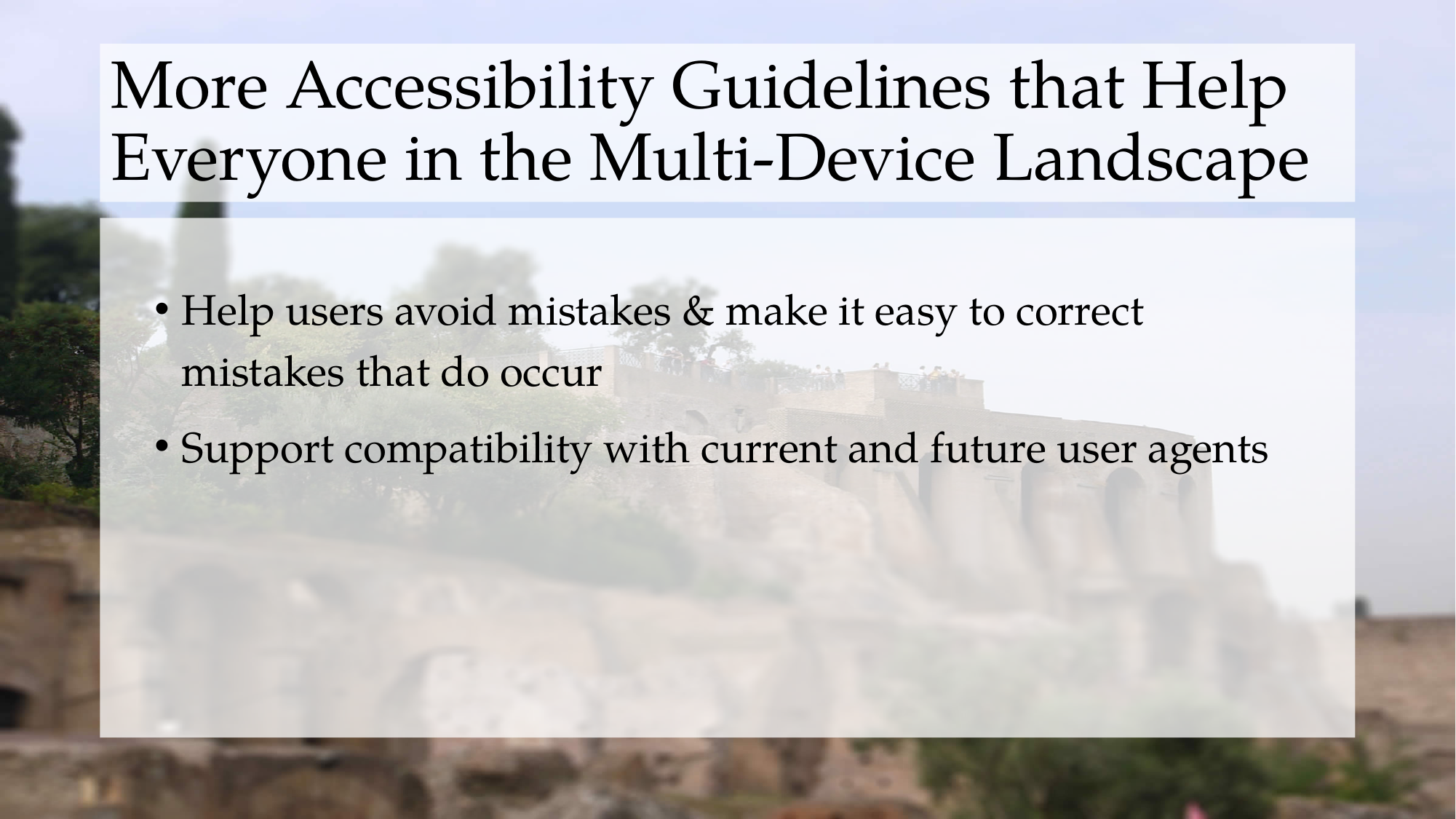

# More Accessibility Guidelines that Help Everyone in the Multi-Device Landscape
Help users avoid mistakes & make it easy to correct mistakes that do occur
Support compatibility with current and future user agents